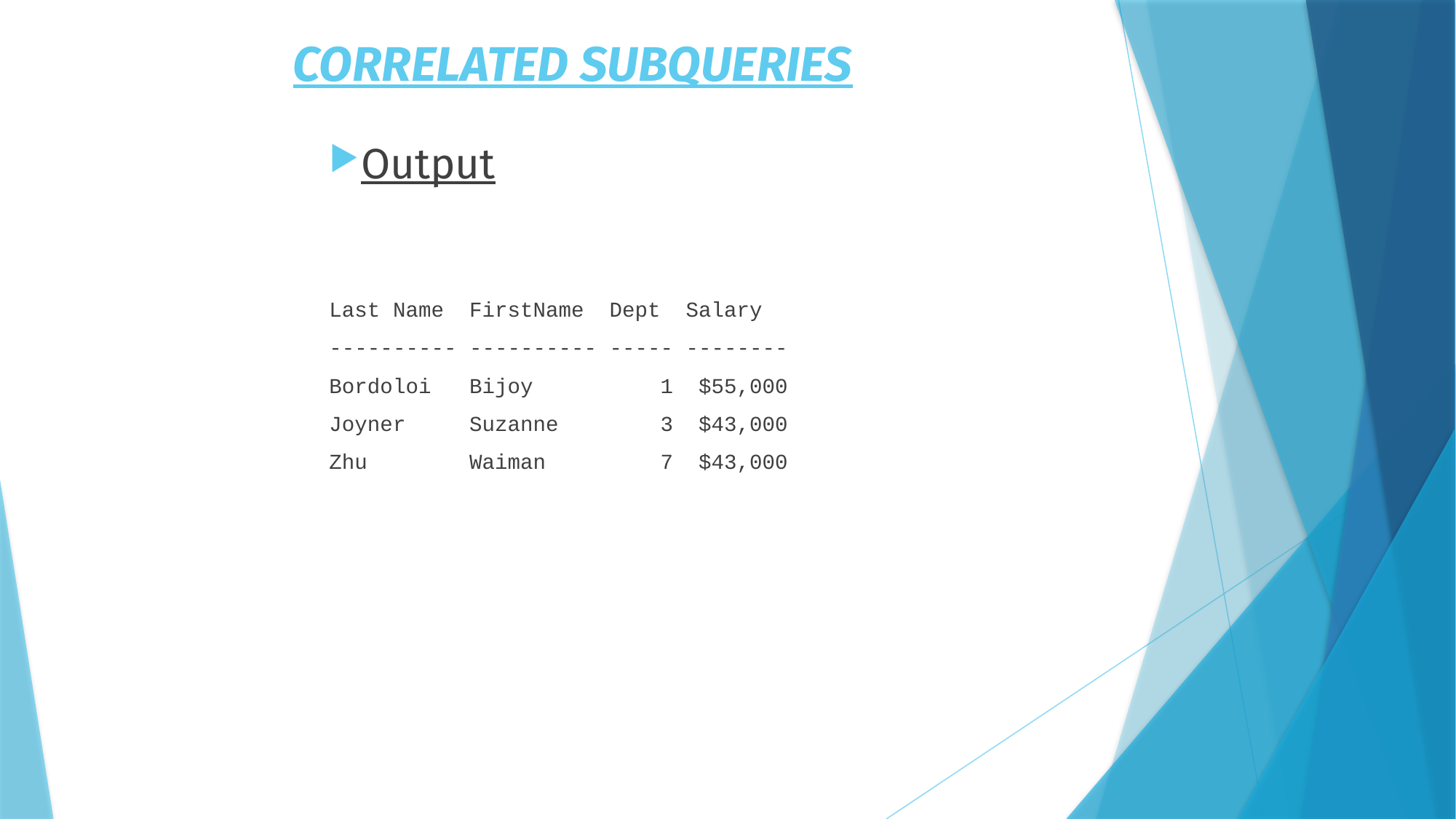

# CORRELATED SUBQUERIES
Output

Last Name  FirstName  Dept  Salary
---------- ---------- ----- --------
Bordoloi   Bijoy          1  $55,000
Joyner     Suzanne        3  $43,000
Zhu        Waiman         7  $43,000